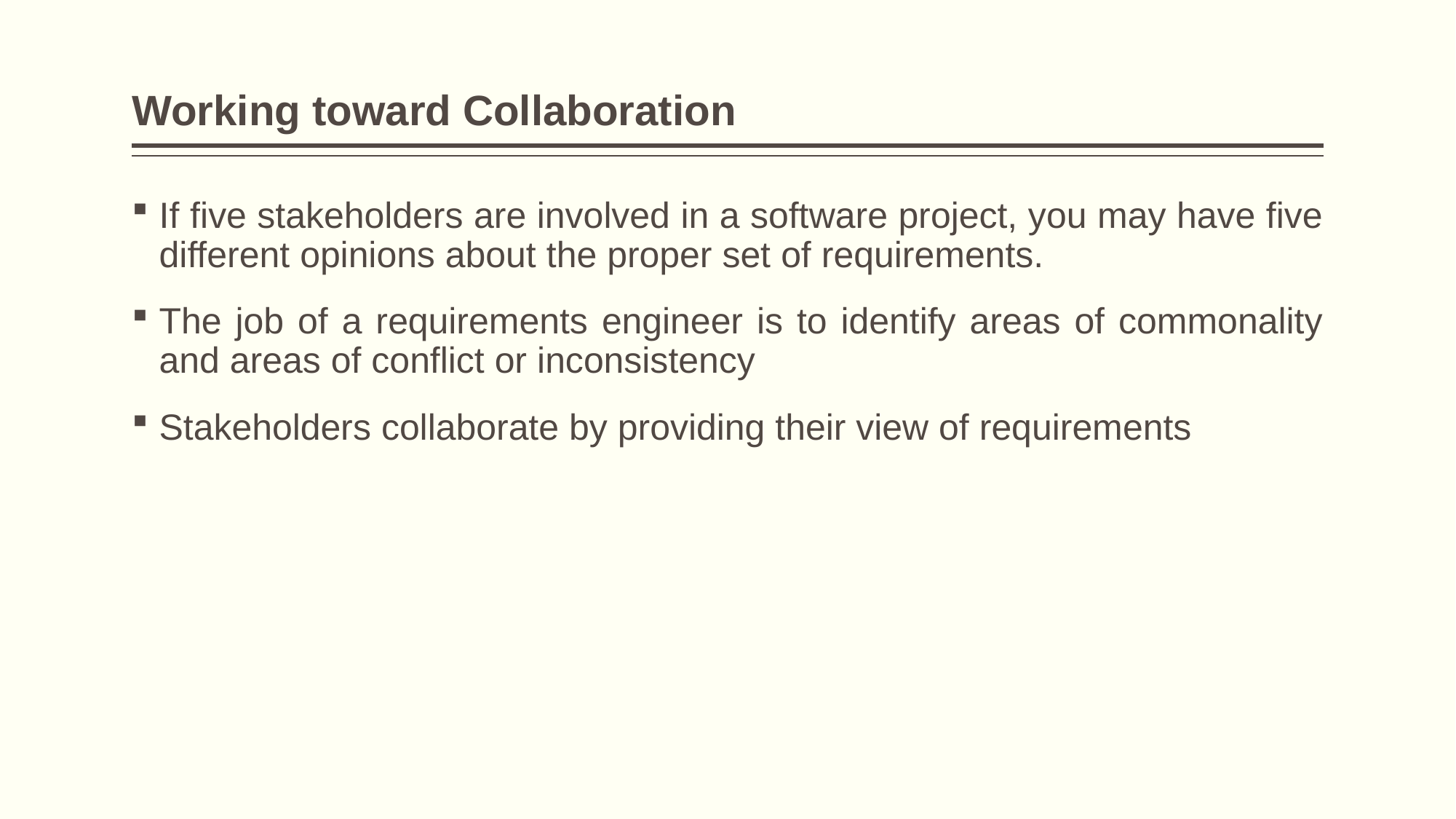

# Working toward Collaboration
If five stakeholders are involved in a software project, you may have five different opinions about the proper set of requirements.
The job of a requirements engineer is to identify areas of commonality and areas of conflict or inconsistency
Stakeholders collaborate by providing their view of requirements